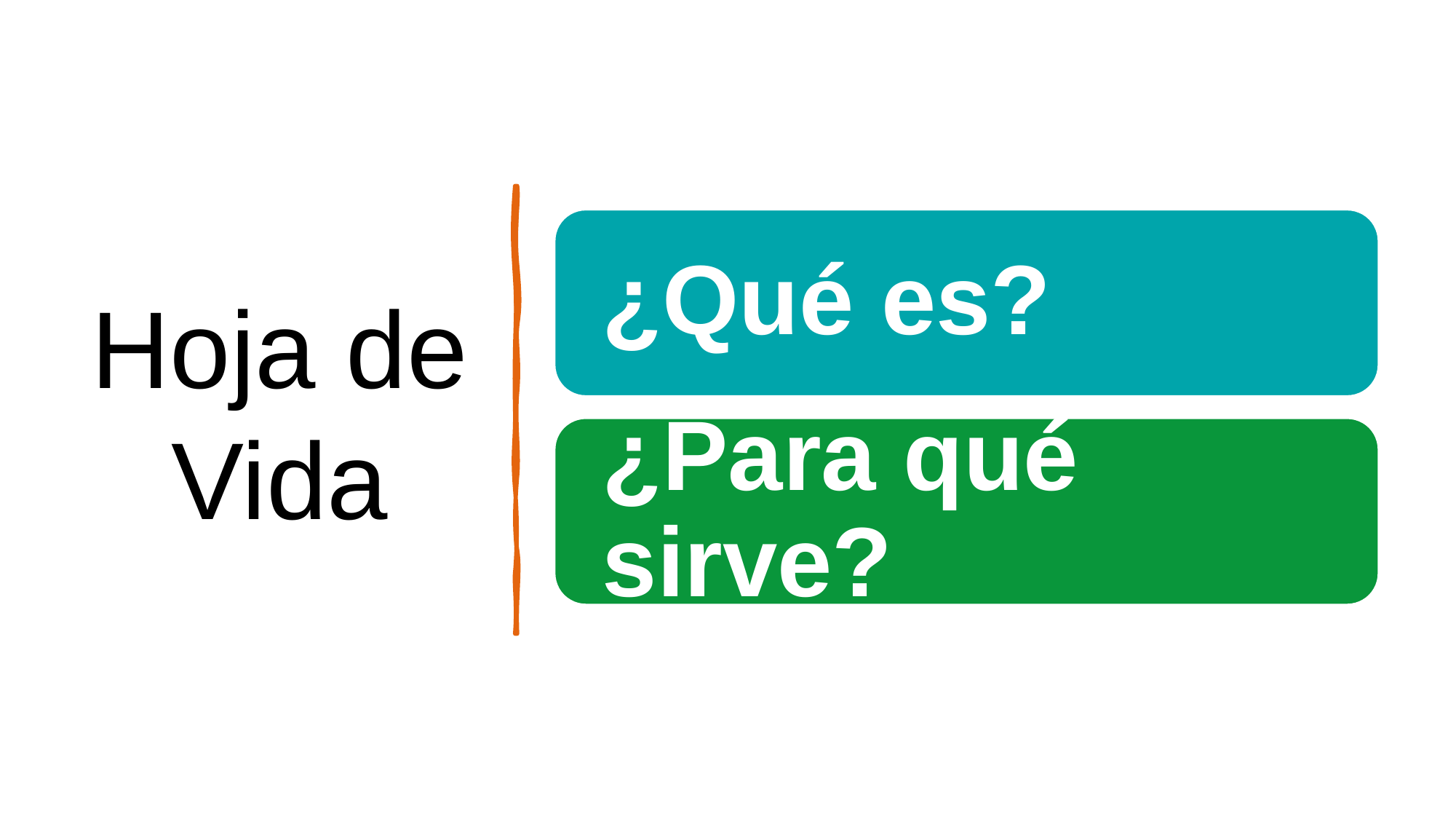

¿Qué es?
¿Para qué sirve?
# Hoja de Vida